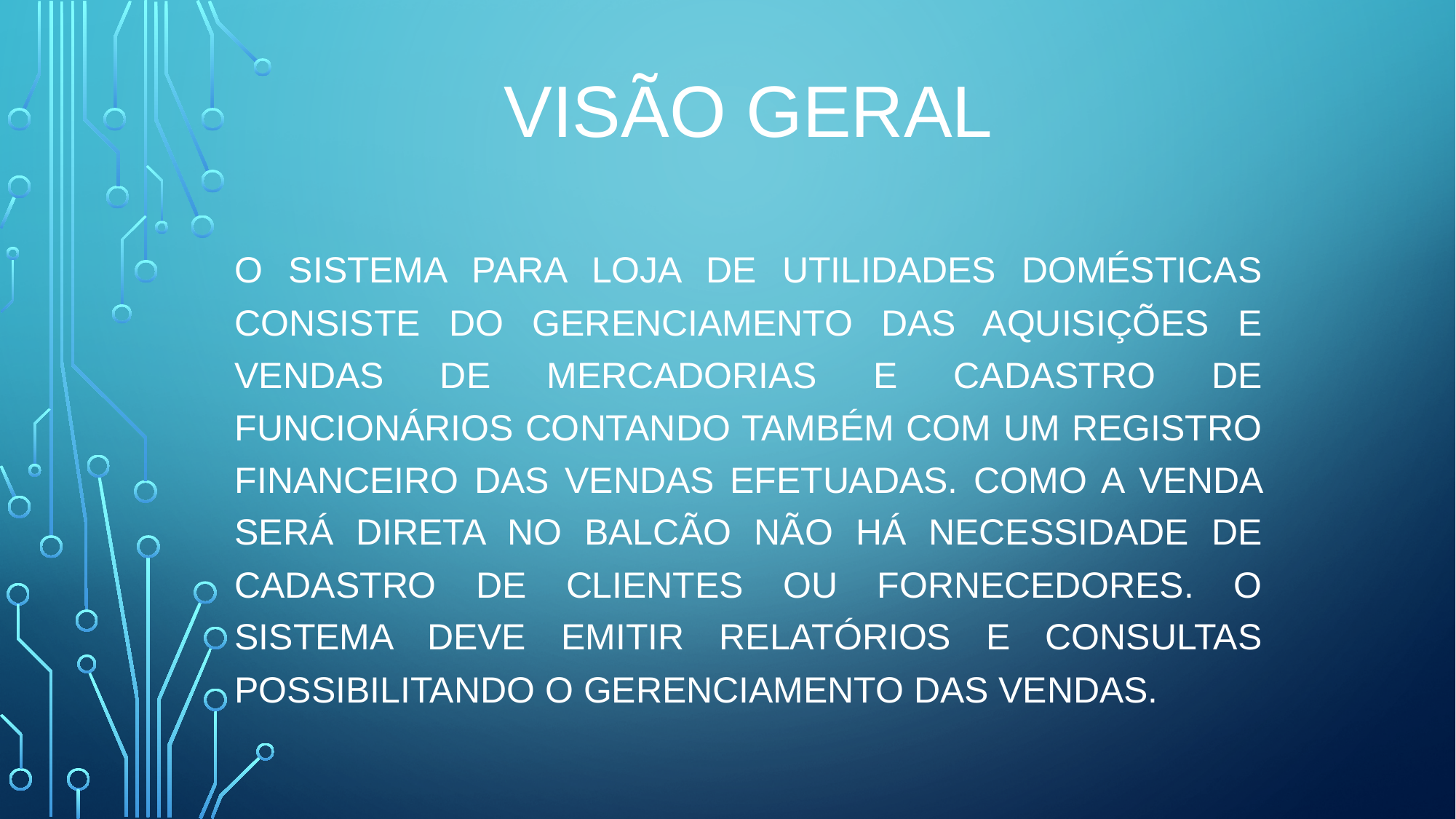

# Visão geral
O sistema para loja de utilidades domésticas consiste do gerenciamento das aquisições e vendas de mercadorias e cadastro de funcionários contando também com um registro financeiro das vendas efetuadas. Como a venda será direta no balcão não há necessidade de cadastro de clientes ou fornecedores. O sistema deve emitir relatórios e consultas possibilitando o gerenciamento das vendas.